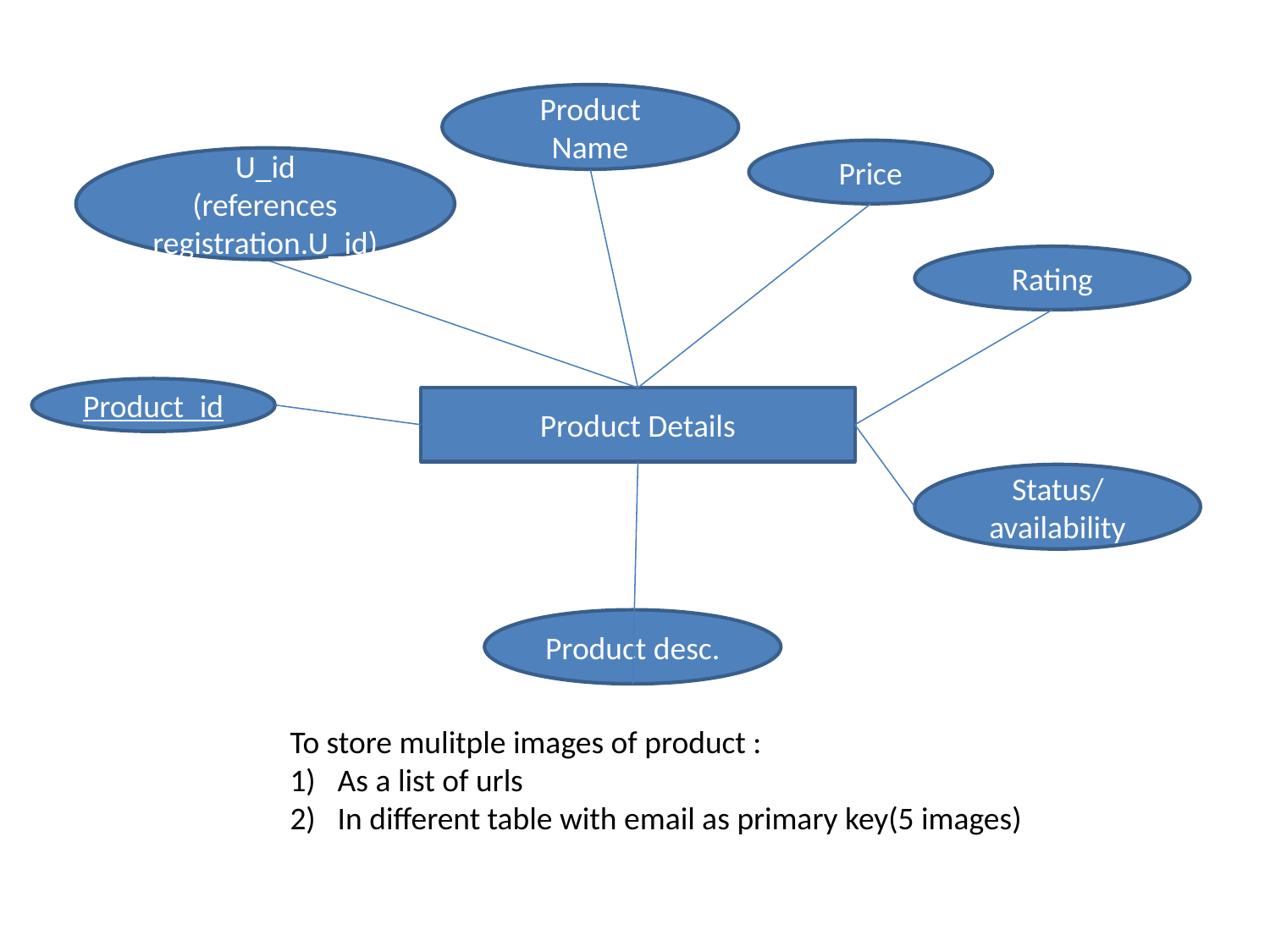

Product Name
Price
U_id
(references registration.U_id)
Rating

Product_id.
Product Details
Status/availability
Product desc.
To store mulitple images of product :
As a list of urls
In different table with email as primary key(5 images)